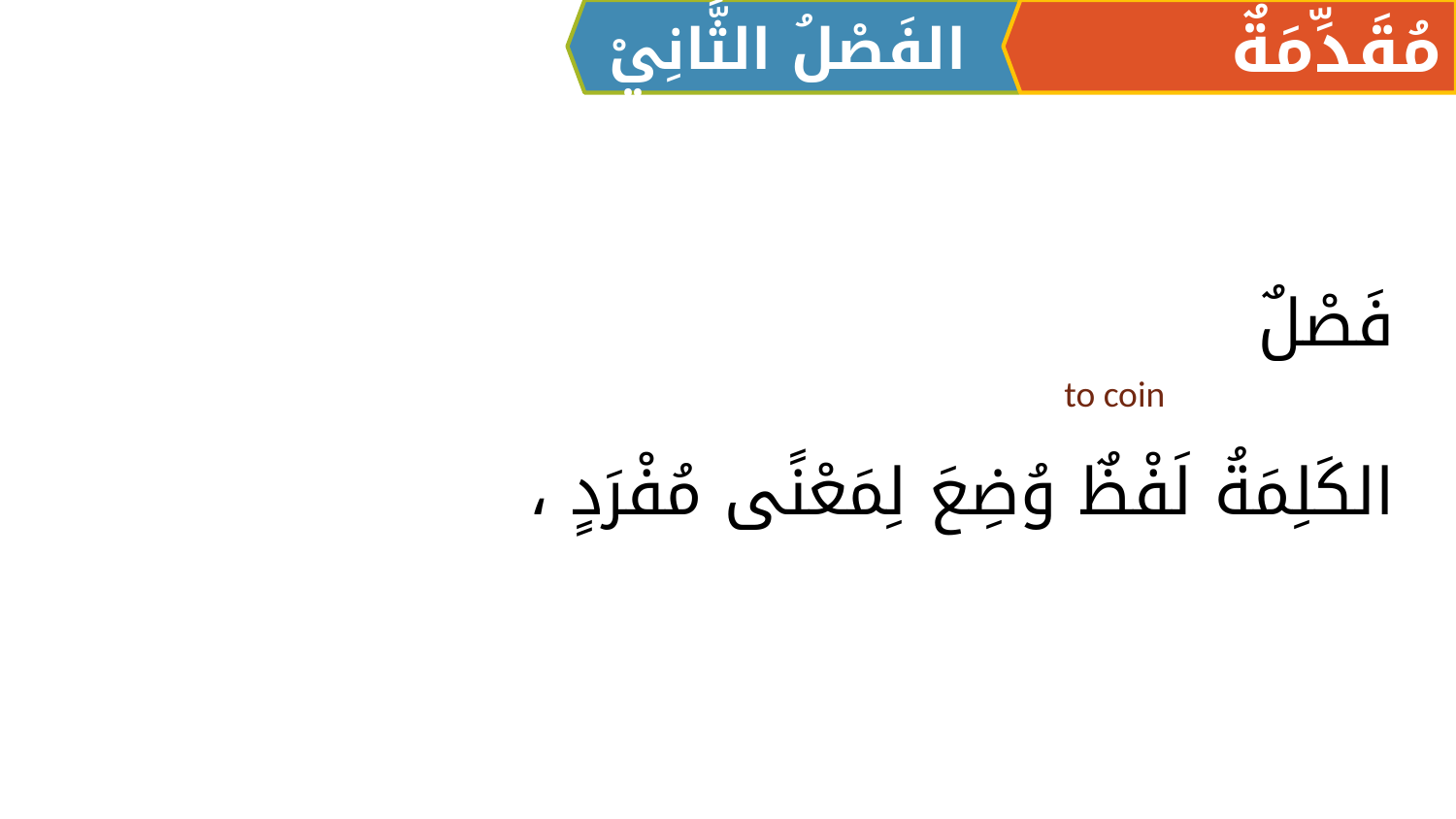

الفَصْلُ الثَّانِيْ
مُقَدِّمَةٌ
فَصْلٌ
الكَلِمَةُ لَفْظٌ وُضِعَ لِمَعْنًى مُفْرَدٍ ،

to coin